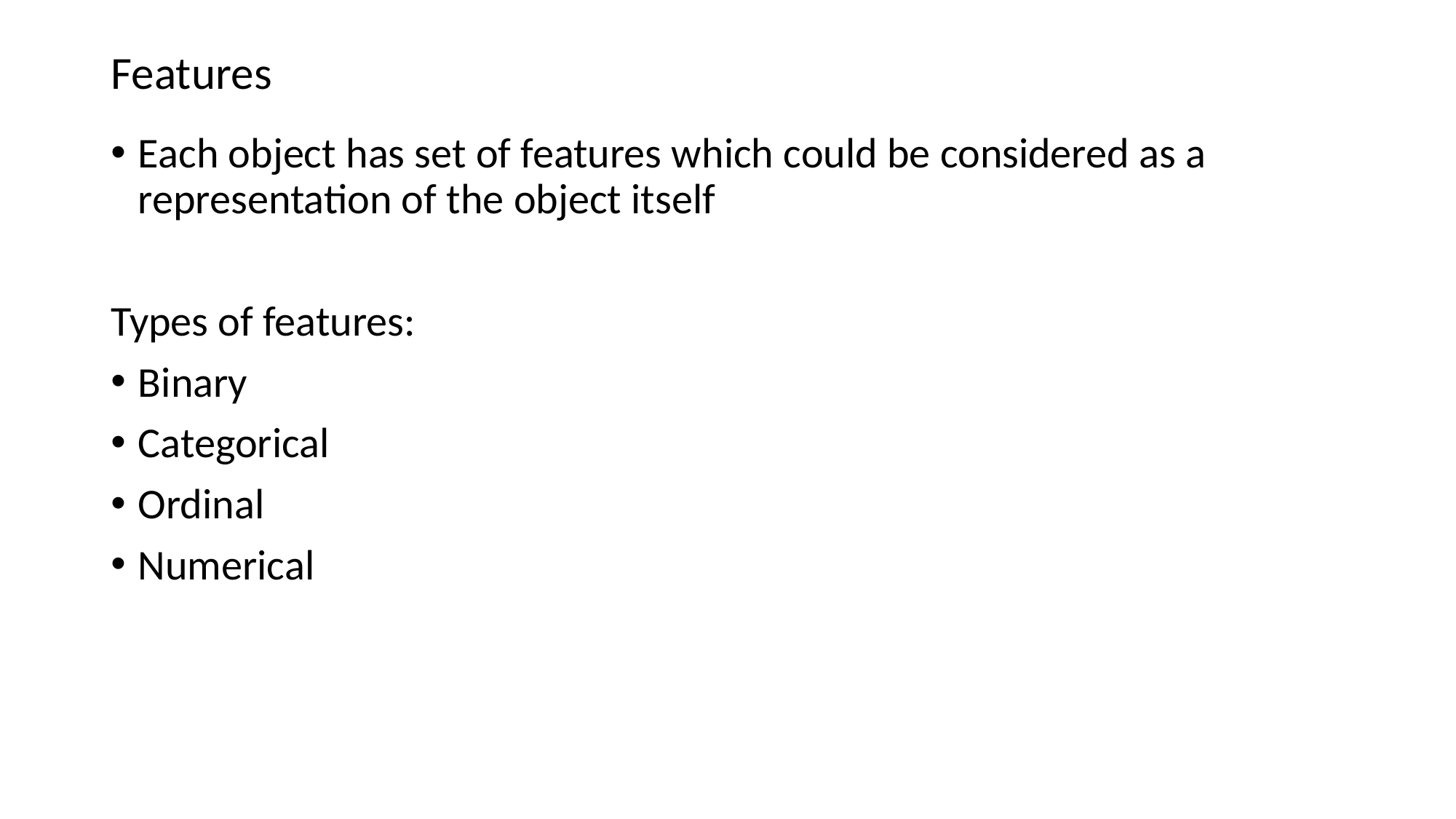

# Features
Each object has set of features which could be considered as a representation of the object itself

Types of features:
Binary
Categorical
Ordinal
Numerical